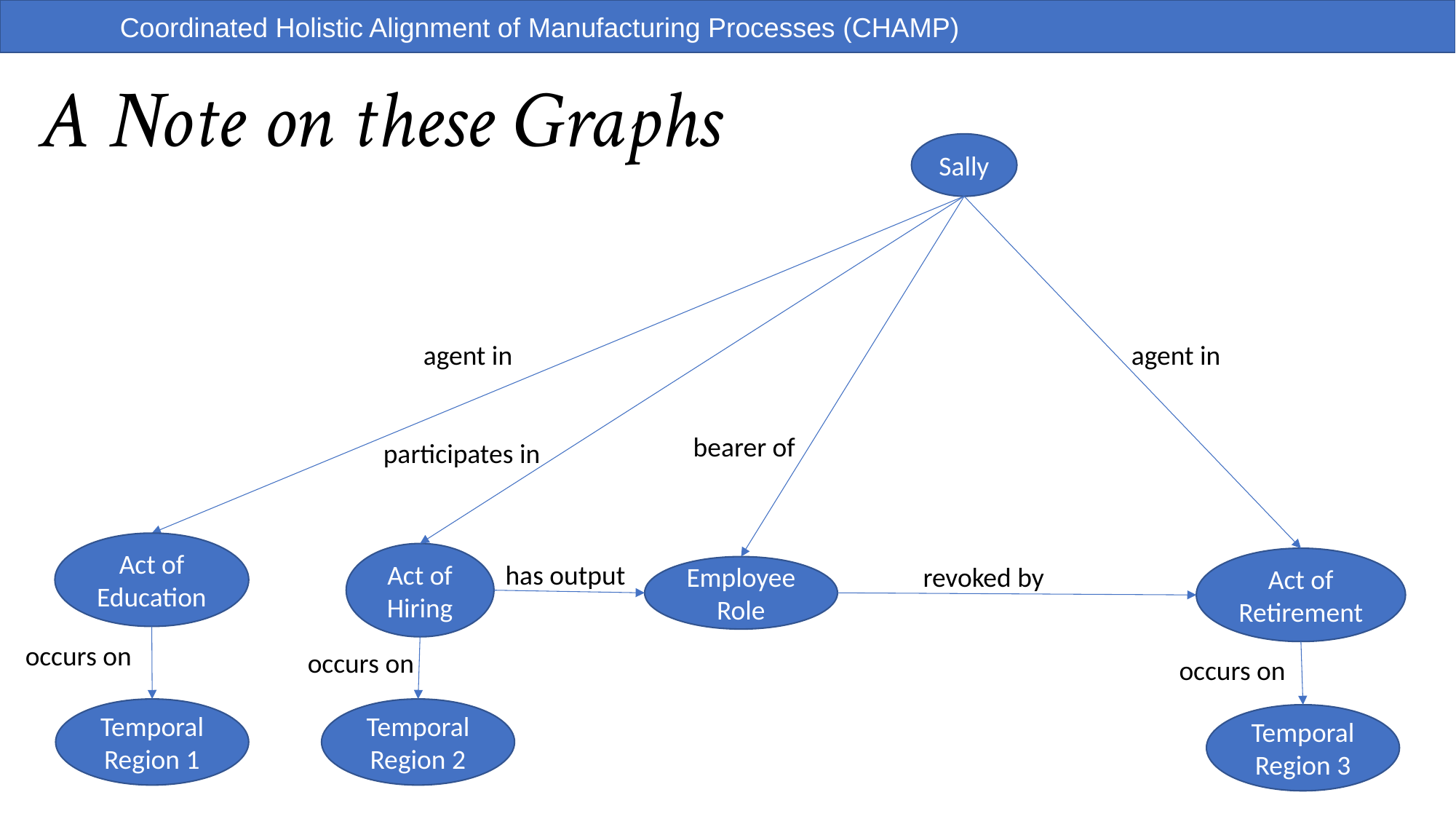

Coordinated Holistic Alignment of Manufacturing Processes (CHAMP)
A Note on these Graphs

Sally
agent in
agent in
bearer of
participates in
Act of Education
Act of Hiring
Act of Retirement
has output
revoked by
Employee Role
occurs on
occurs on
occurs on
Temporal Region 1
Temporal Region 2
Temporal Region 3